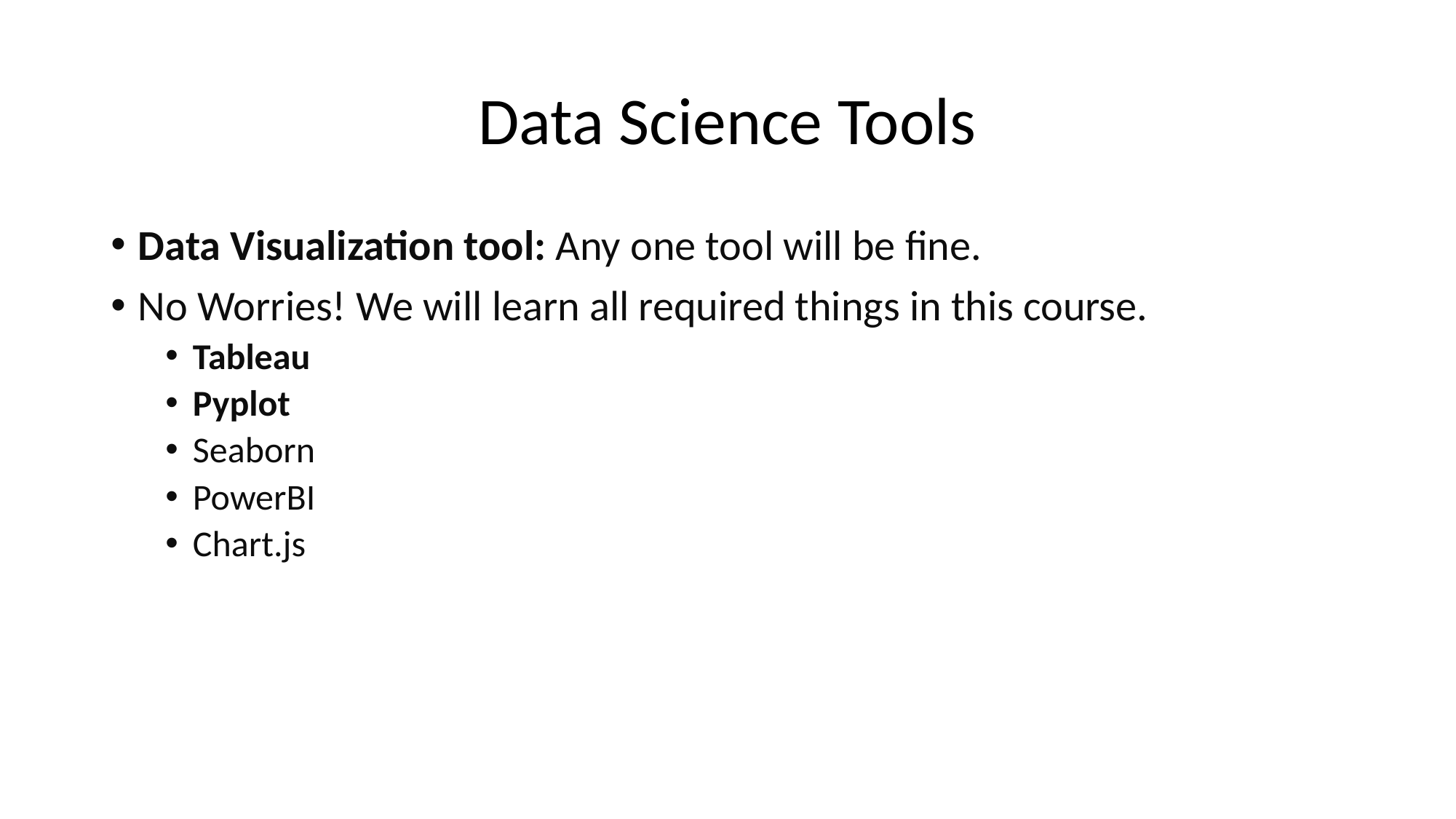

# Data Science Tools
Data Visualization tool: Any one tool will be fine.
No Worries! We will learn all required things in this course.
Tableau
Pyplot
Seaborn
PowerBI
Chart.js